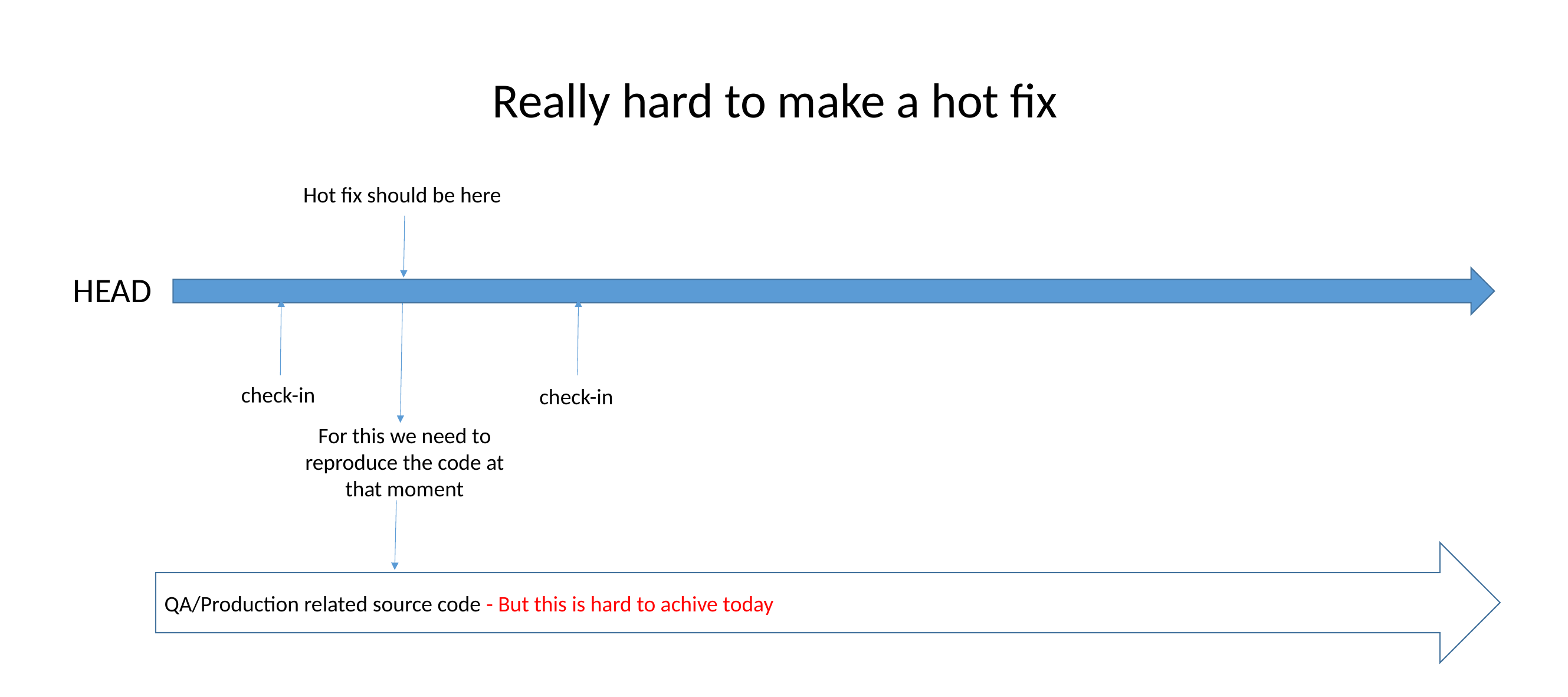

Really hard to make a hot fix
Hot fix should be here
HEAD

check-in
check-in
For this we need to reproduce the code at that moment
QA/Production related source code - But this is hard to achive today